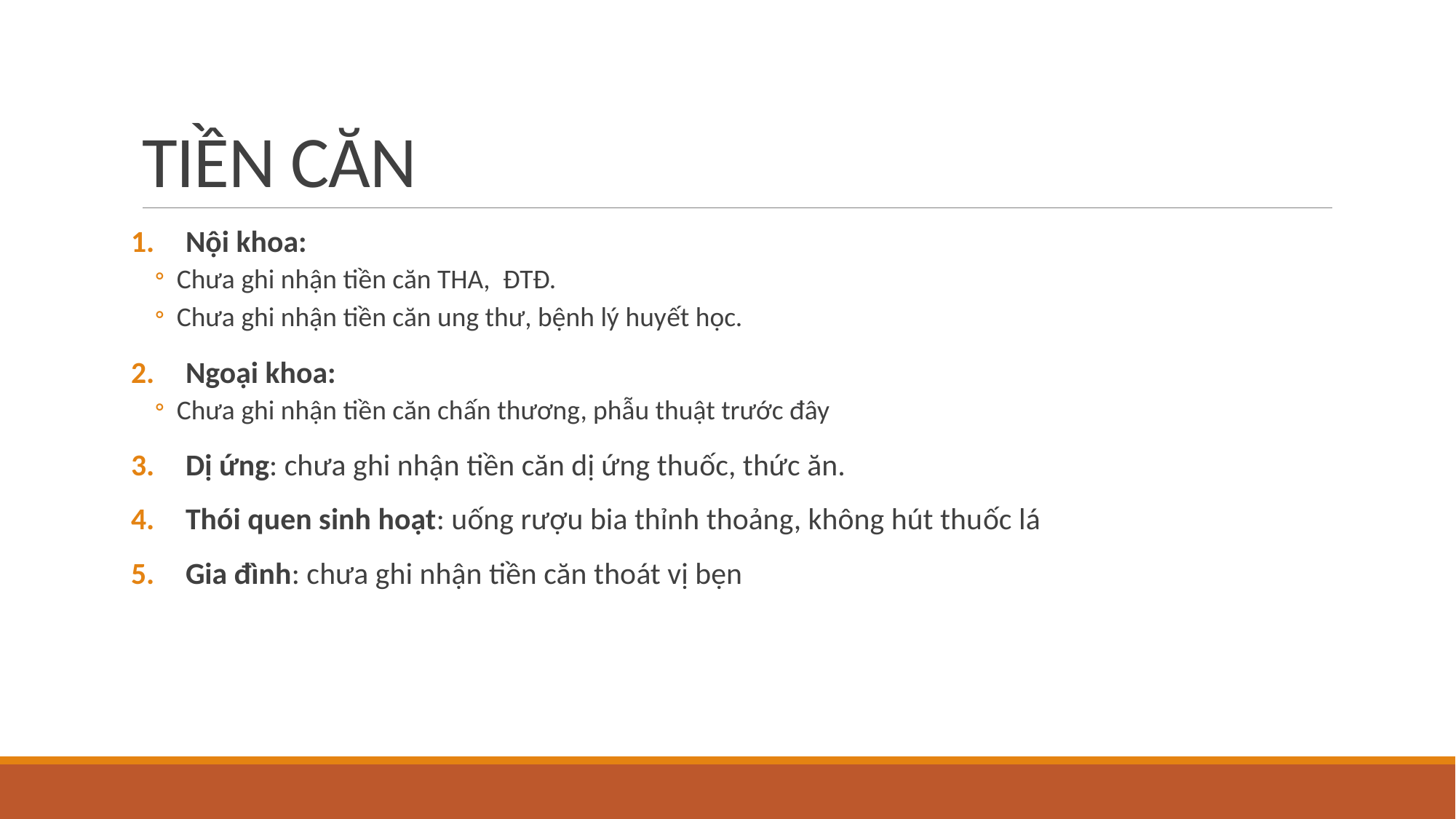

# TIỀN CĂN
Nội khoa:
Chưa ghi nhận tiền căn THA,  ĐTĐ.
Chưa ghi nhận tiền căn ung thư, bệnh lý huyết học.
Ngoại khoa:
Chưa ghi nhận tiền căn chấn thương, phẫu thuật trước đây
Dị ứng: chưa ghi nhận tiền căn dị ứng thuốc, thức ăn.
Thói quen sinh hoạt: uống rượu bia thỉnh thoảng, không hút thuốc lá
Gia đình: chưa ghi nhận tiền căn thoát vị bẹn